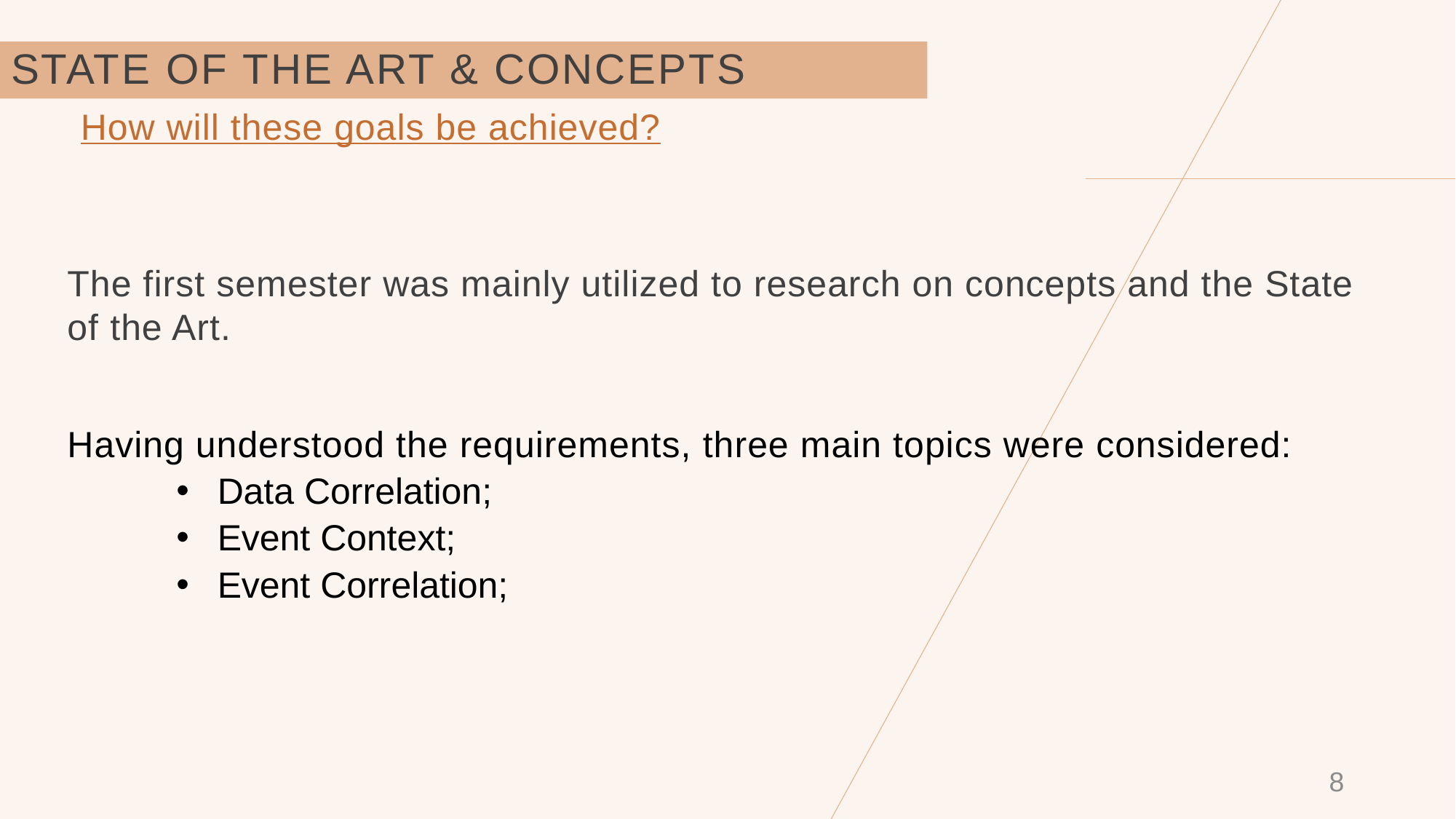

# State of the Art & Concepts
How will these goals be achieved?

The first semester was mainly utilized to research on concepts and the State of the Art.

Having understood the requirements, three main topics were considered:
Data Correlation;
Event Context;
Event Correlation;
8